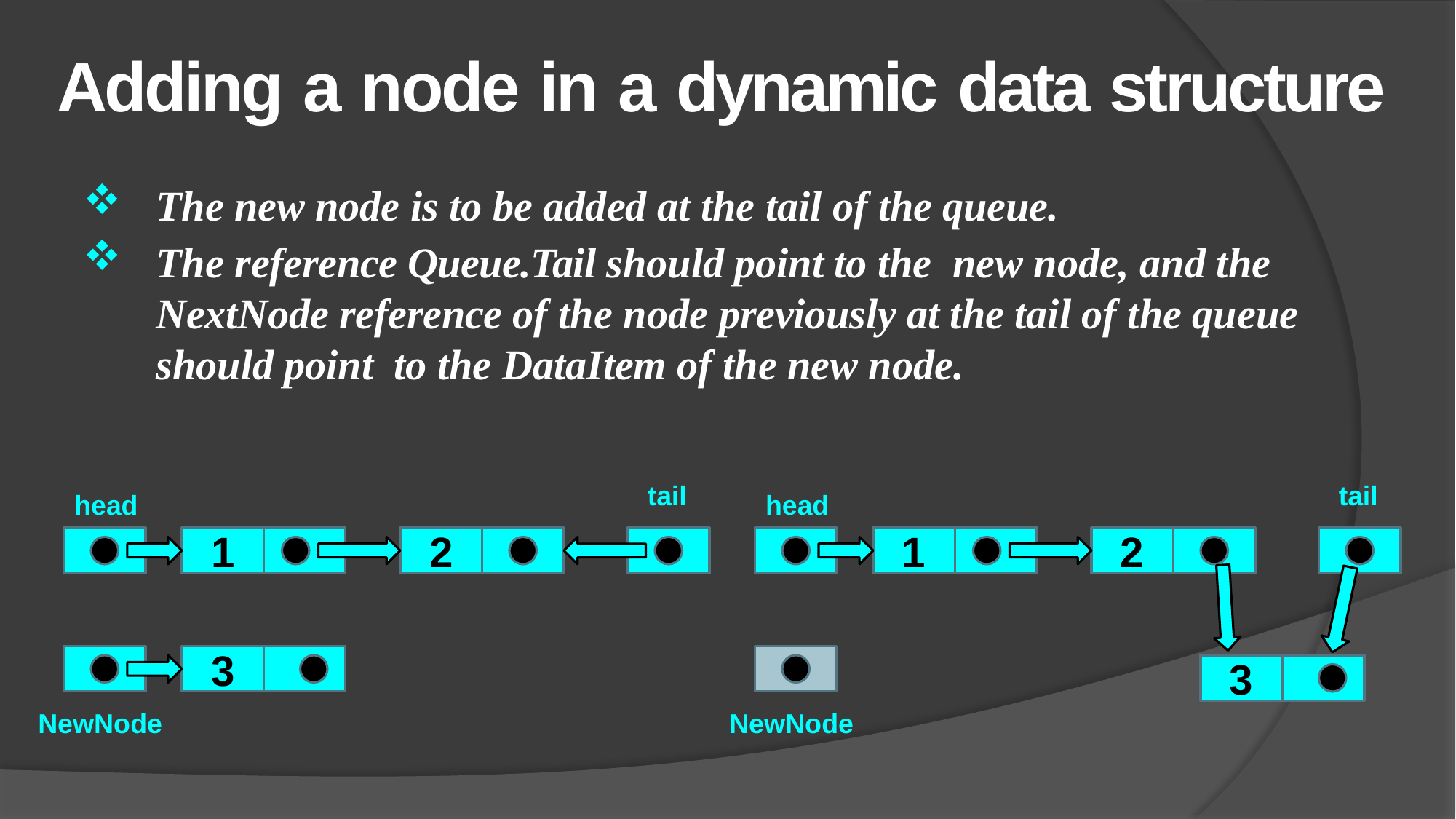

# Adding a node in a dynamic data structure
The new node is to be added at the tail of the queue.
The reference Queue.Tail should point to the  new node, and the NextNode reference of the node previously at the tail of the queue should point  to the DataItem of the new node.
tail
head

1

2

NewNode
3

tail
head

1

2

NewNode

3